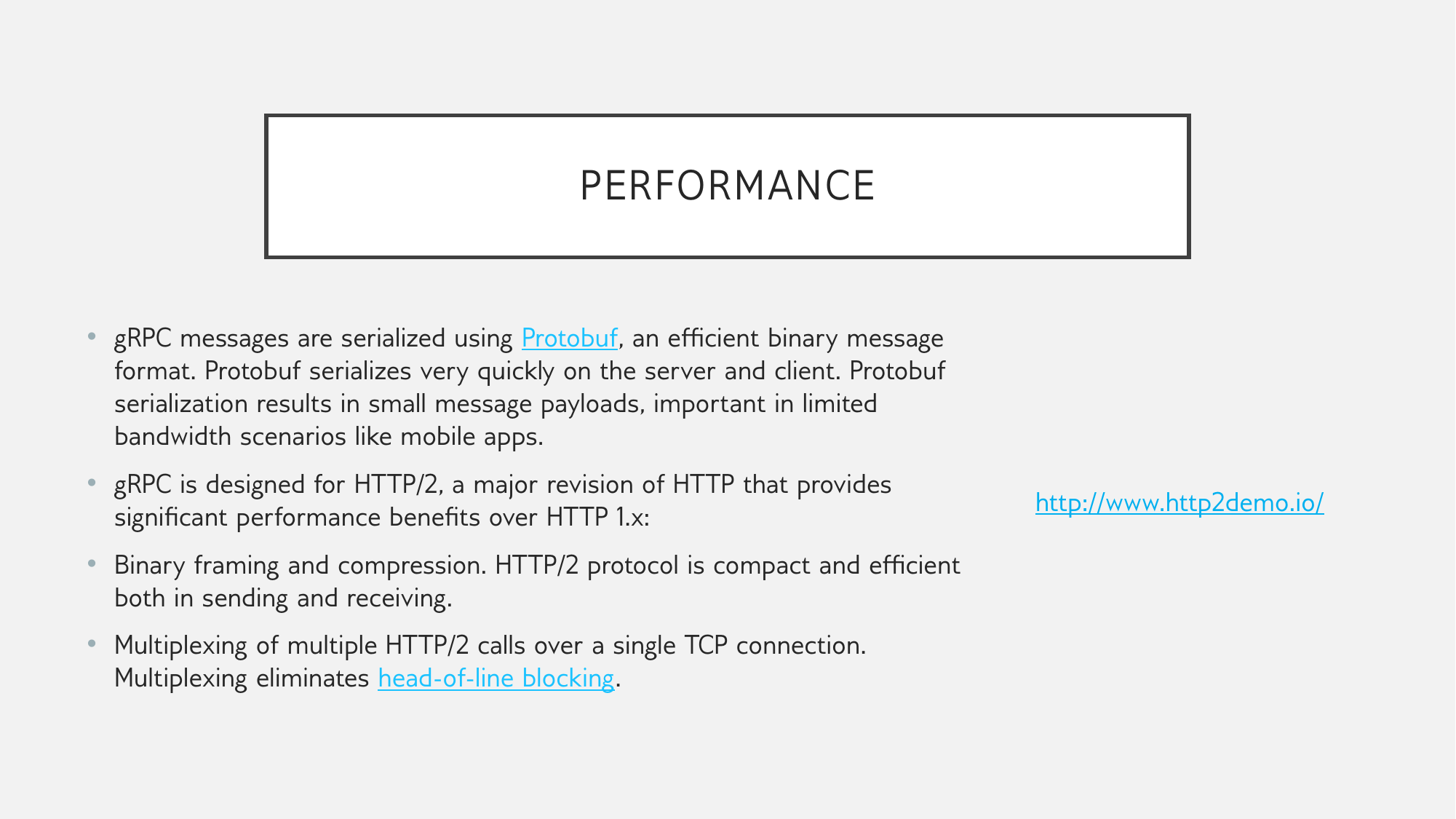

# Performance
gRPC messages are serialized using Protobuf, an efficient binary message format. Protobuf serializes very quickly on the server and client. Protobuf serialization results in small message payloads, important in limited bandwidth scenarios like mobile apps.
gRPC is designed for HTTP/2, a major revision of HTTP that provides significant performance benefits over HTTP 1.x:
Binary framing and compression. HTTP/2 protocol is compact and efficient both in sending and receiving.
Multiplexing of multiple HTTP/2 calls over a single TCP connection. Multiplexing eliminates head-of-line blocking.

http://www.http2demo.io/